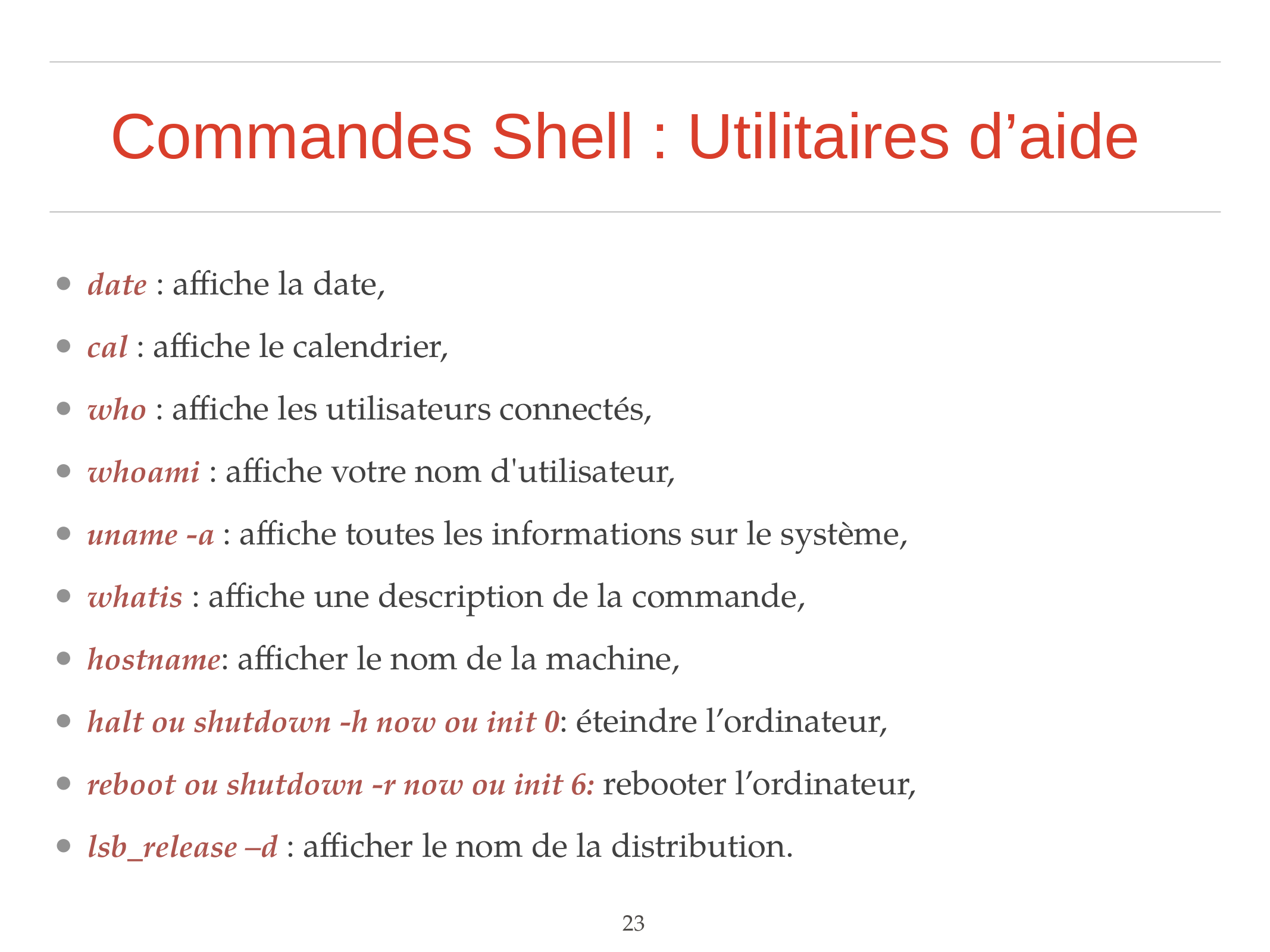

# Commandes Shell : Utilitaires d’aide
date : affiche la date,
cal : affiche le calendrier,
who : affiche les utilisateurs connectés,
whoami : affiche votre nom d'utilisateur,
uname -a : affiche toutes les informations sur le système,
whatis : affiche une description de la commande,
hostname: afficher le nom de la machine,
halt ou shutdown -h now ou init 0: éteindre l’ordinateur,
reboot ou shutdown -r now ou init 6: rebooter l’ordinateur,
lsb_release –d : afficher le nom de la distribution.
23